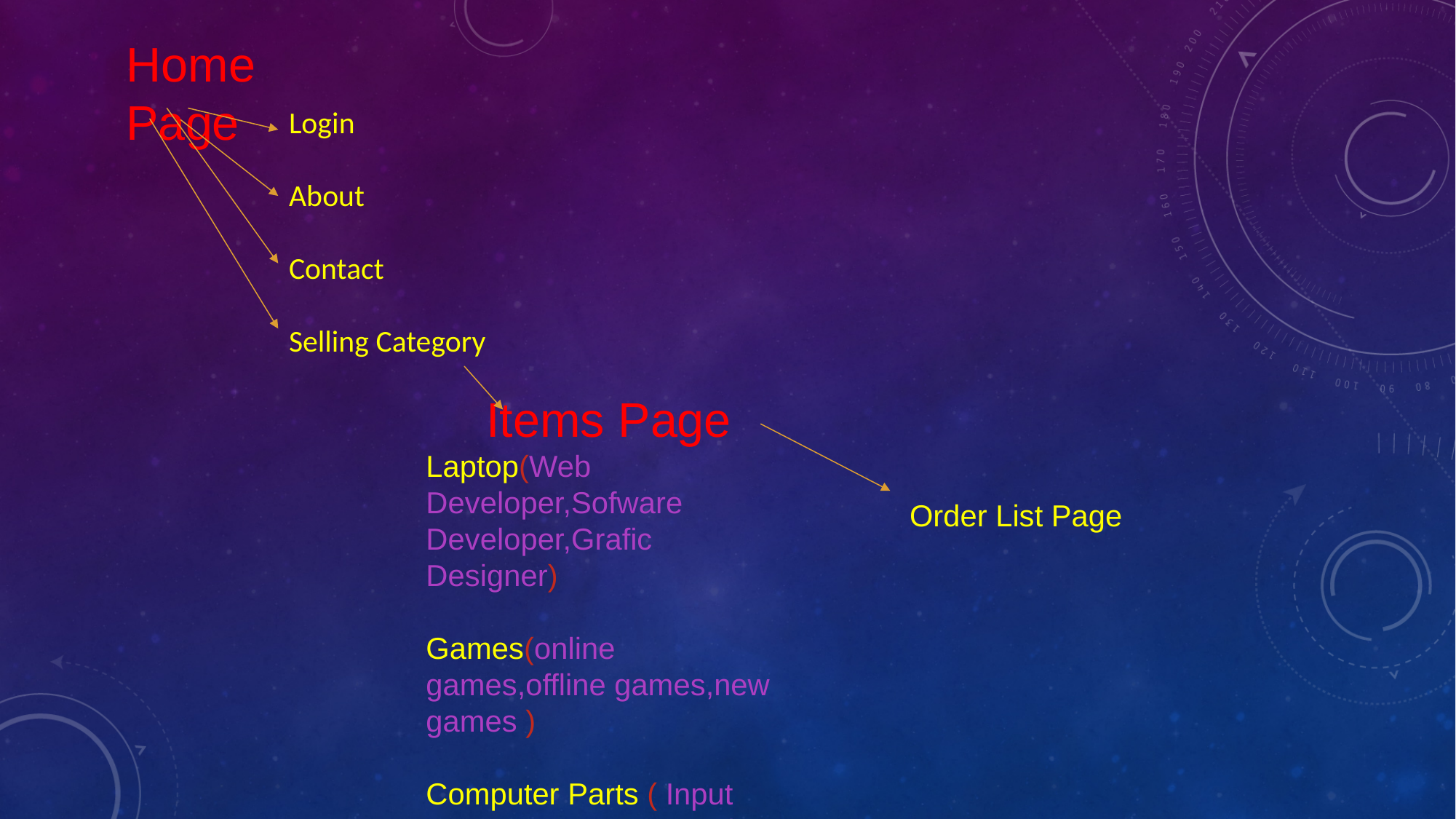

Home Page
Login

About

Contact

Selling Category
Items Page
Laptop(Web Developer,Sofware Developer,Grafic Designer)

Games(online games,offline games,new games )

Computer Parts ( Input Parts,Output Parts and Modifly Parts)
Order List Page